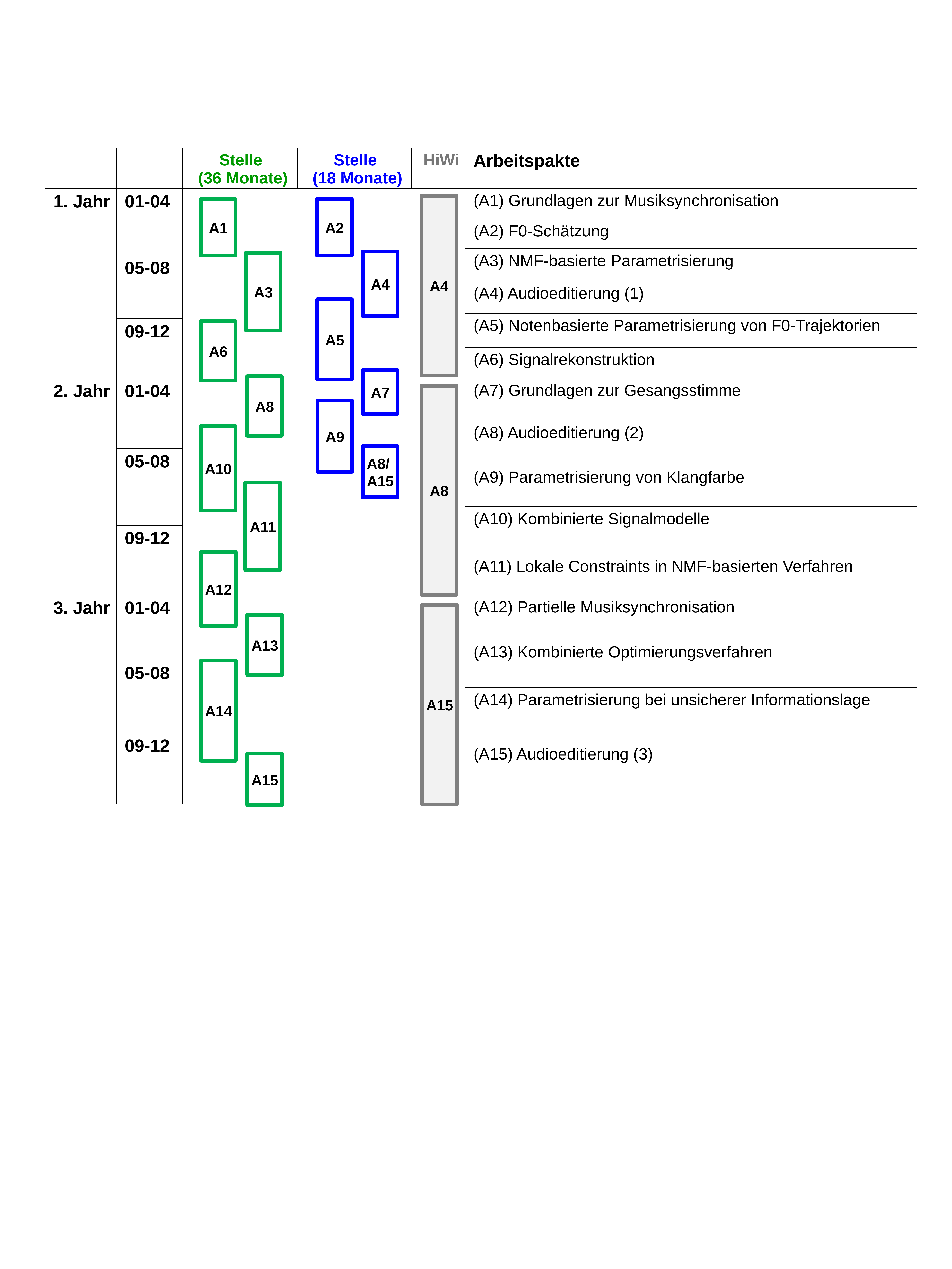

|  |  | Stelle (36 Monate) | Stelle (18 Monate) | HiWi | Arbeitspakte |
| --- | --- | --- | --- | --- | --- |
| 1. Jahr | 01-04 |  |  |  | (A1) Grundlagen zur Musiksynchronisation |
|  |  |  |  |  | (A2) F0-Schätzung |
|  |  |  |  |  | (A3) NMF-basierte Parametrisierung |
|  | 05-08 |  |  |  |  |
|  |  |  |  |  | (A4) Audioeditierung (1) |
|  |  |  |  |  | (A5) Notenbasierte Parametrisierung von F0-Trajektorien |
|  | 09-12 |  |  |  |  |
|  |  |  |  |  | (A6) Signalrekonstruktion |
| 2. Jahr | 01-04 |  |  |  | (A7) Grundlagen zur Gesangsstimme |
|  |  |  |  |  | (A8) Audioeditierung (2) |
|  | 05-08 |  |  |  |  |
|  |  |  |  |  | (A9) Parametrisierung von Klangfarbe |
|  |  |  |  |  | (A10) Kombinierte Signalmodelle |
|  | 09-12 |  |  |  |  |
|  |  |  |  |  | (A11) Lokale Constraints in NMF-basierten Verfahren |
| 3. Jahr | 01-04 |  |  |  | (A12) Partielle Musiksynchronisation |
|  |  |  |  |  | (A13) Kombinierte Optimierungsverfahren |
|  | 05-08 |  |  |  |  |
|  |  |  |  |  | (A14) Parametrisierung bei unsicherer Informationslage |
|  | 09-12 |  |  |  |  |
|  |  |  |  |  | (A15) Audioeditierung (3) |
A4
A2
A1
A4
A3
A5
A6
A7
A8
A8
A9
A10
A8/
A15
A11
A12
A15
A13
A14
A15